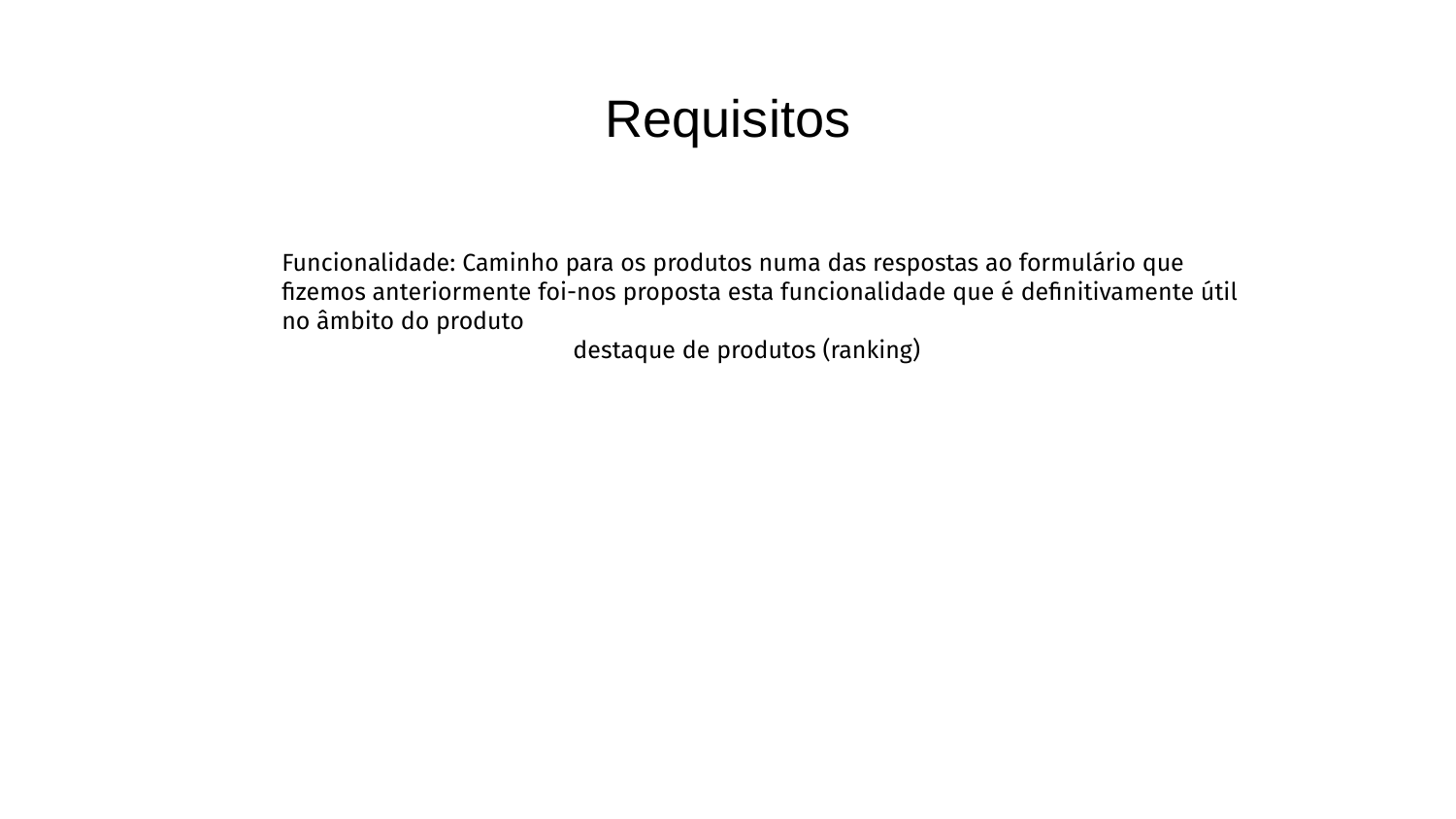

# Requisitos
Funcionalidade: Caminho para os produtos numa das respostas ao formulário que fizemos anteriormente foi-nos proposta esta funcionalidade que é definitivamente útil no âmbito do produto
		destaque de produtos (ranking)

Destacar requisitos funcionais/não-funcionais que foram uma “revelação” para a equipa (requisitos descobertos no processo de análise/colaboração com os stakeholders que não se estava a antecipar no início do projeto e/ou não se estava a antecipar o impacto que representam).